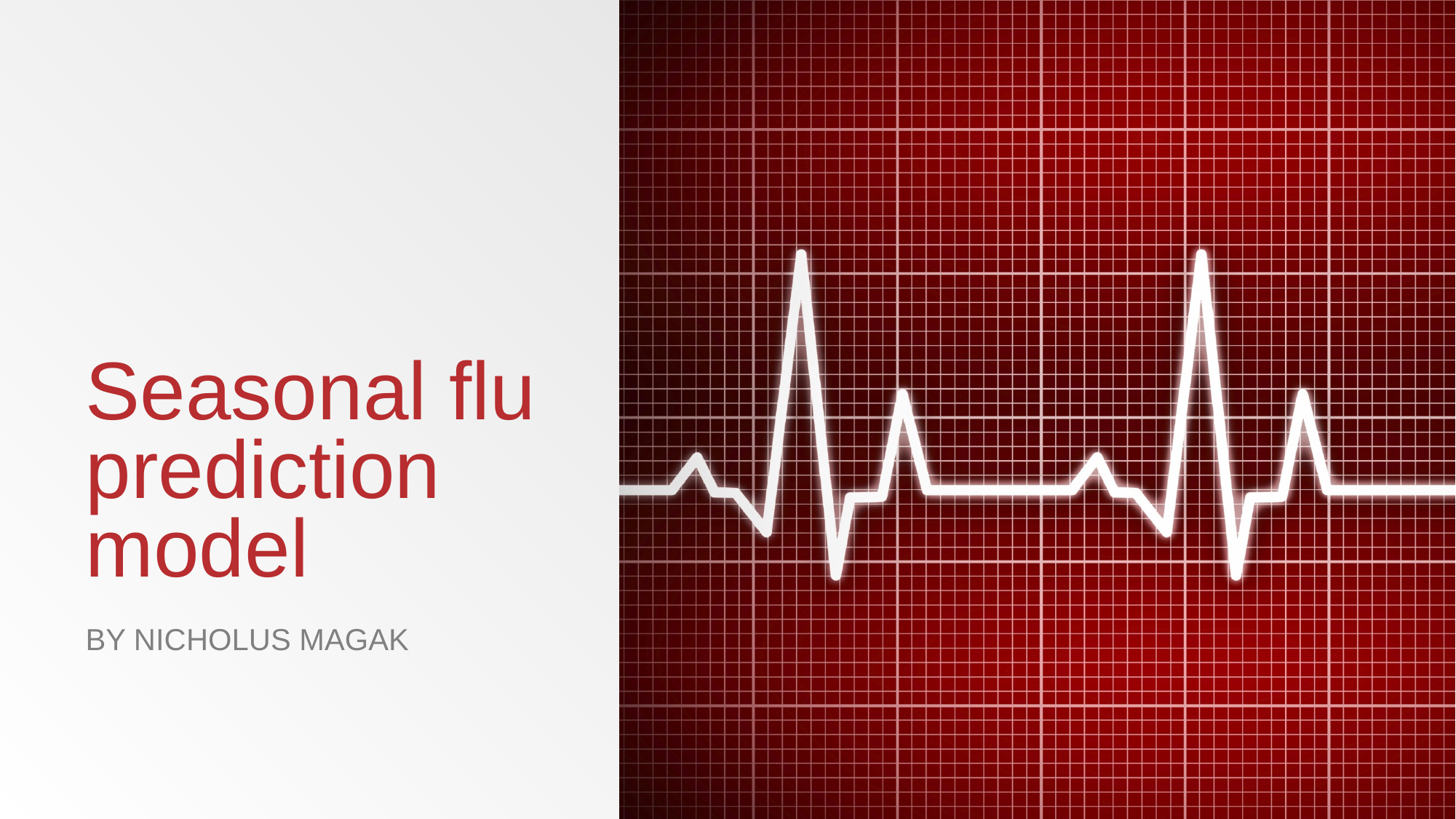

# Seasonal flu prediction model
By nicholus magak